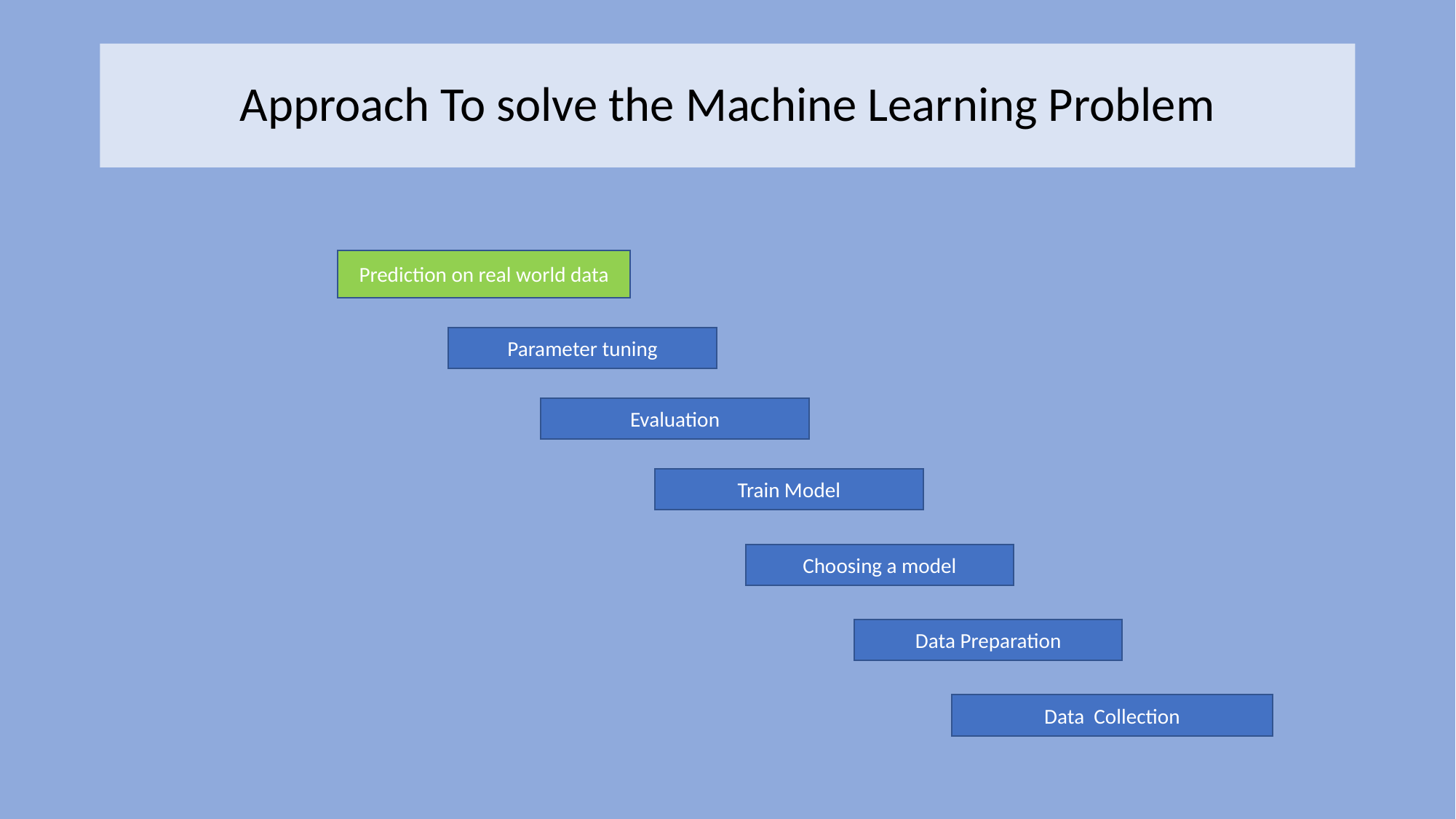

# Approach To solve the Machine Learning Problem

Prediction on real world data
Parameter tuning
Evaluation
Train Model
Choosing a model
Data Preparation
Data  Collection